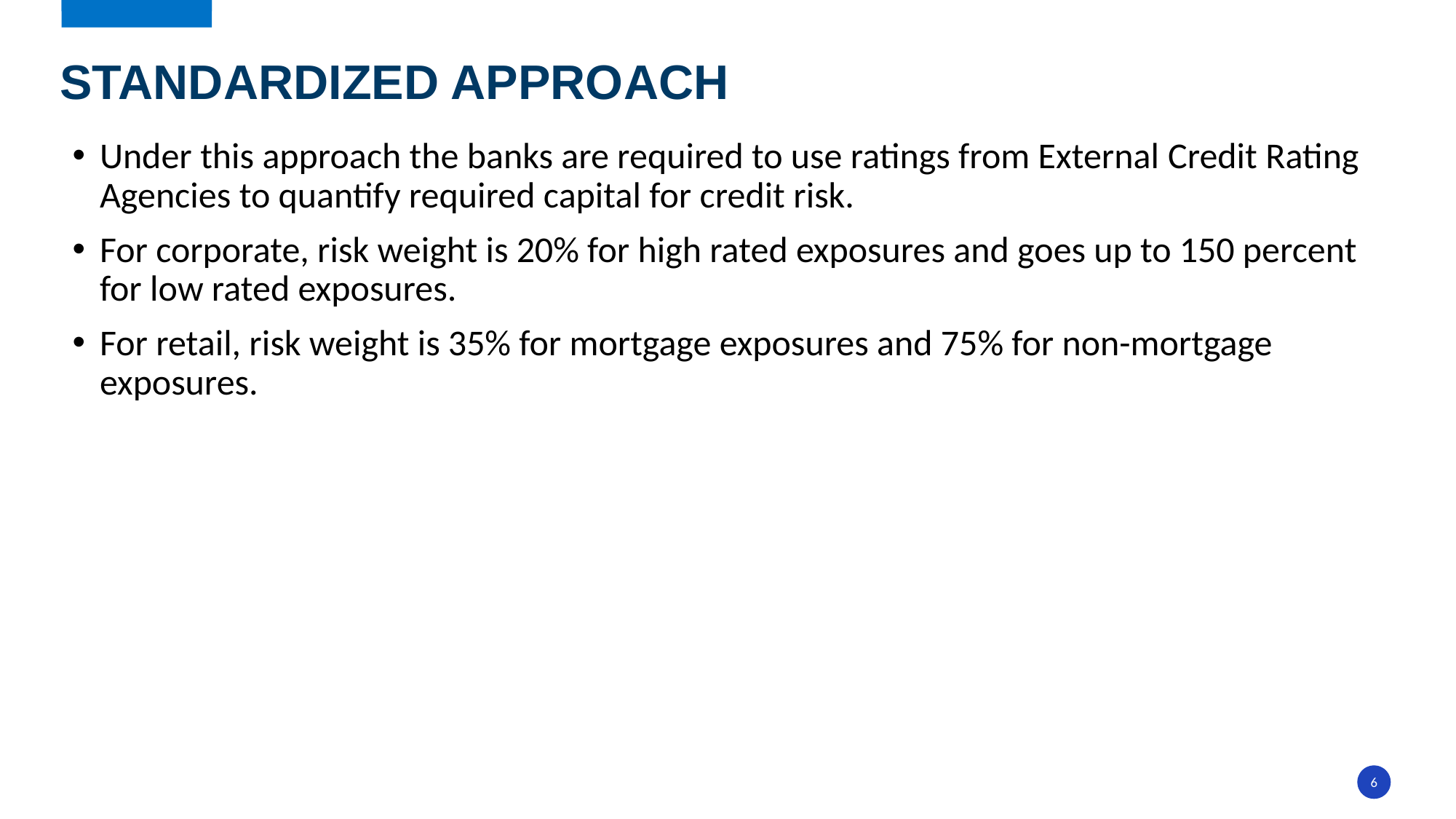

# Standardized Approach
Under this approach the banks are required to use ratings from External Credit Rating Agencies to quantify required capital for credit risk.
For corporate, risk weight is 20% for high rated exposures and goes up to 150 percent for low rated exposures.
For retail, risk weight is 35% for mortgage exposures and 75% for non-mortgage exposures.
6